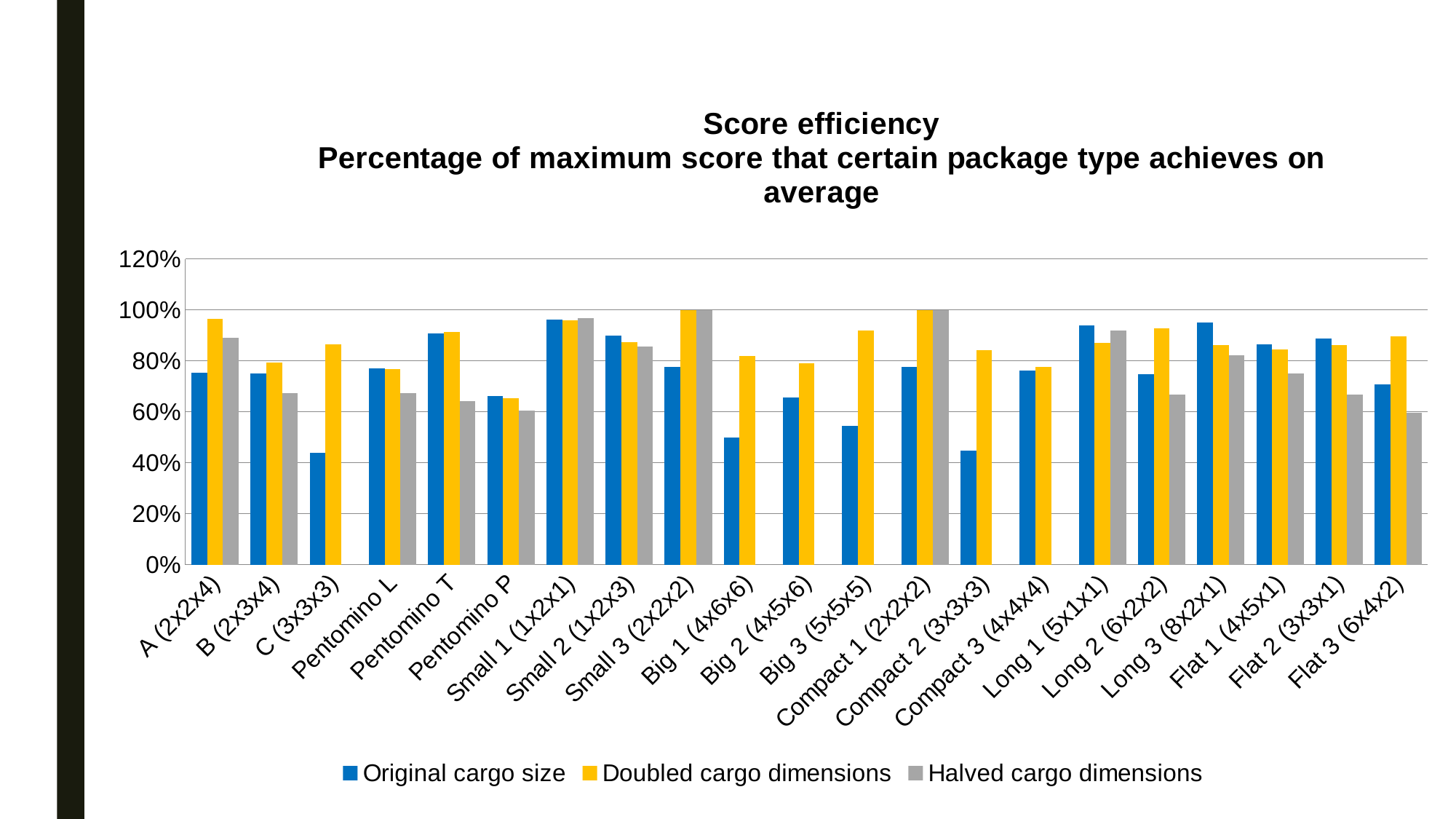

### Chart: Score efficiency
Percentage of maximum score that certain package type achieves on average

| Category |  |  |  |
|---|---|---|---|
| A (2x2x4) | 0.7539759036144579 | 0.9638636363636364 | 0.89125 |
| B (2x3x4) | 0.7498181818181818 | 0.7948409090909091 | 0.6749999999999999 |
| C (3x3x3) | 0.44 | 0.8638743455497382 | 0.0 |
| Pentomino L | 0.770530303030303 | 0.7664251893939393 | 0.6742307692307693 |
| Pentomino T | 0.9070075757575757 | 0.9146780303030303 | 0.6413461538461539 |
| Pentomino P | 0.6606969696969697 | 0.6542954545454546 | 0.6052307692307692 |
| Small 1 (1x2x1) | 0.9631060606060605 | 0.9589659090909091 | 0.9675 |
| Small 2 (1x2x3) | 0.8985454545454545 | 0.8746704545454546 | 0.8563636363636363 |
| Small 3 (2x2x2) | 0.7757575757575758 | 1.0 | 1.0 |
| Big 1 (4x6x6) | 0.5 | 0.8183783783783785 | 0.0 |
| Big 2 (4x5x6) | 0.6563636363636364 | 0.7904545454545455 | 0.0 |
| Big 3 (5x5x5) | 0.5454545454545454 | 0.9176470588235294 | 0.0 |
| Compact 1 (2x2x2) | 0.7757575757575758 | 1.0 | 1.0 |
| Compact 2 (3x3x3) | 0.4489795918367347 | 0.8418367346938775 | 0.0 |
| Compact 3 (4x4x4) | 0.7619047619047619 | 0.7757575757575758 | 0.0 |
| Long 1 (5x1x1) | 0.9389015151515152 | 0.8705113636363636 | 0.9188461538461539 |
| Long 2 (6x2x2) | 0.7463636363636363 | 0.9289999999999999 | 0.6666666666666666 |
| Long 3 (8x2x1) | 0.950843373493976 | 0.8607575757575758 | 0.82125 |
| Flat 1 (4x5x1) | 0.8657575757575757 | 0.8450757575757576 | 0.75 |
| Flat 2 (3x3x1) | 0.8886394557823128 | 0.8614310051107326 | 0.6666666666666666 |
| Flat 3 (6x4x2) | 0.7074999999999999 | 0.8973636363636363 | 0.5966666666666667 |